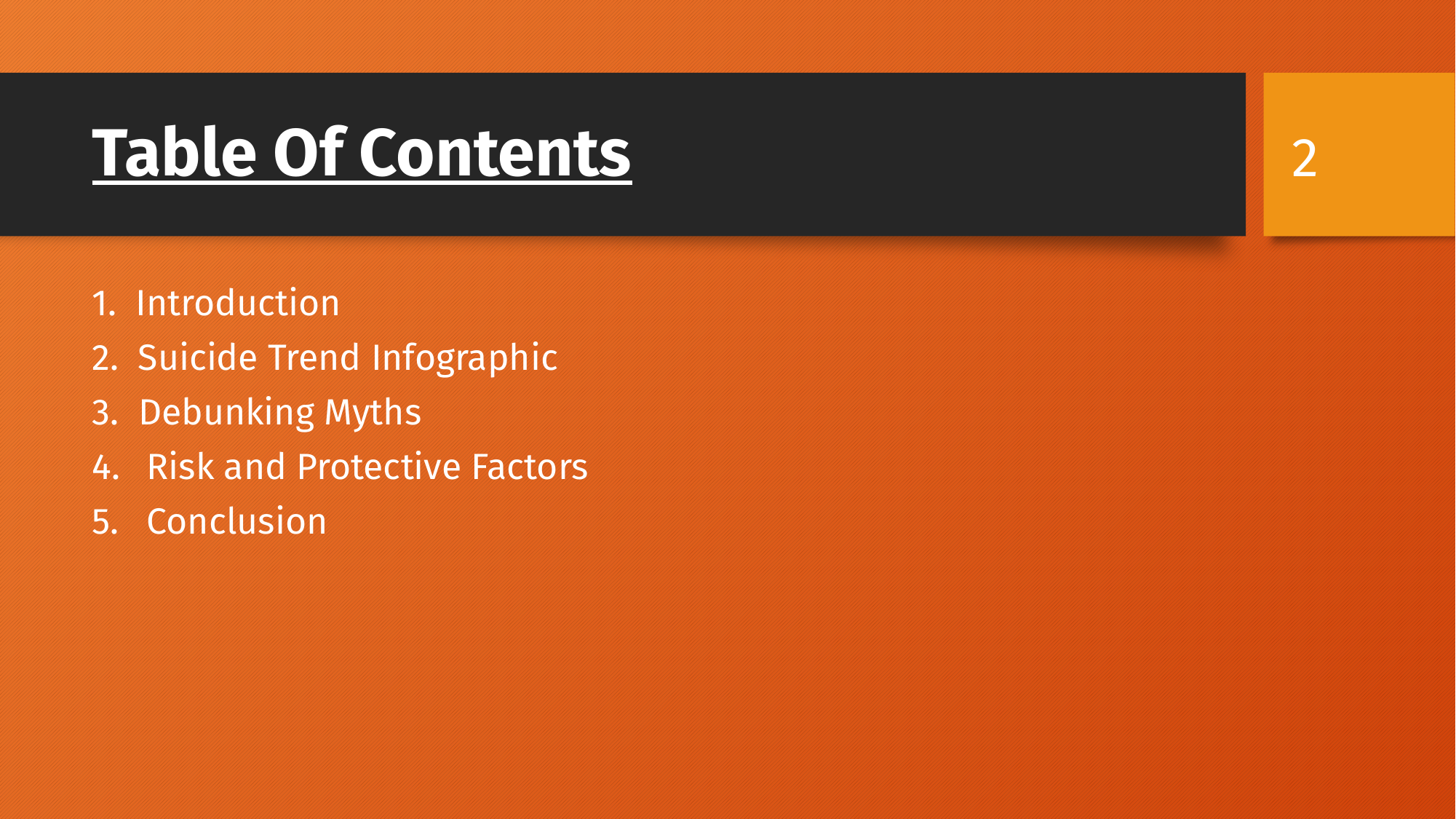

2
# Table Of Contents
1.  Introduction
2.  Suicide Trend Infographic
3.  Debunking Myths
Risk and Protective Factors
Conclusion